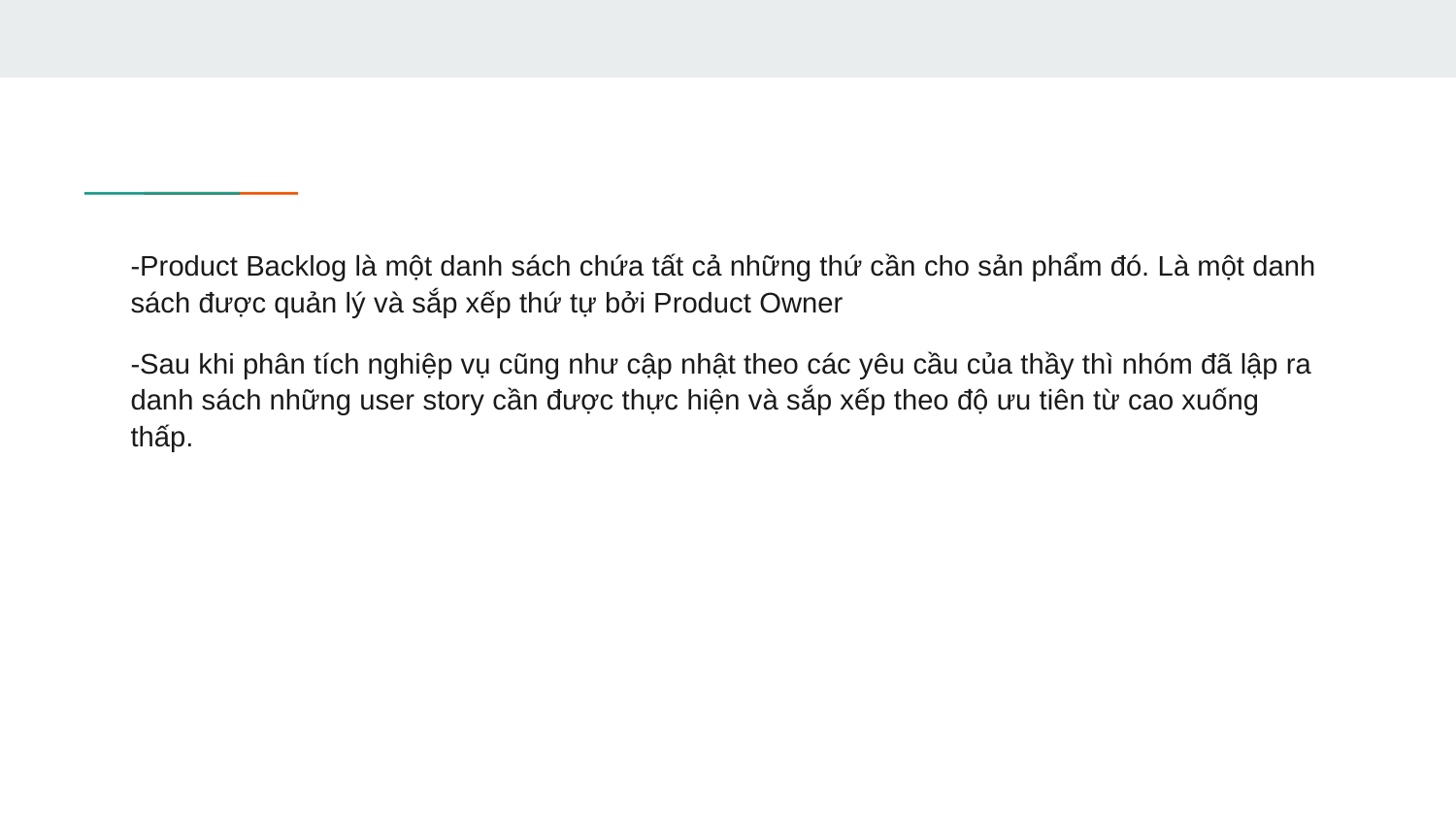

-Product Backlog là một danh sách chứa tất cả những thứ cần cho sản phẩm đó. Là một danh sách được quản lý và sắp xếp thứ tự bởi Product Owner
-Sau khi phân tích nghiệp vụ cũng như cập nhật theo các yêu cầu của thầy thì nhóm đã lập ra danh sách những user story cần được thực hiện và sắp xếp theo độ ưu tiên từ cao xuống thấp.